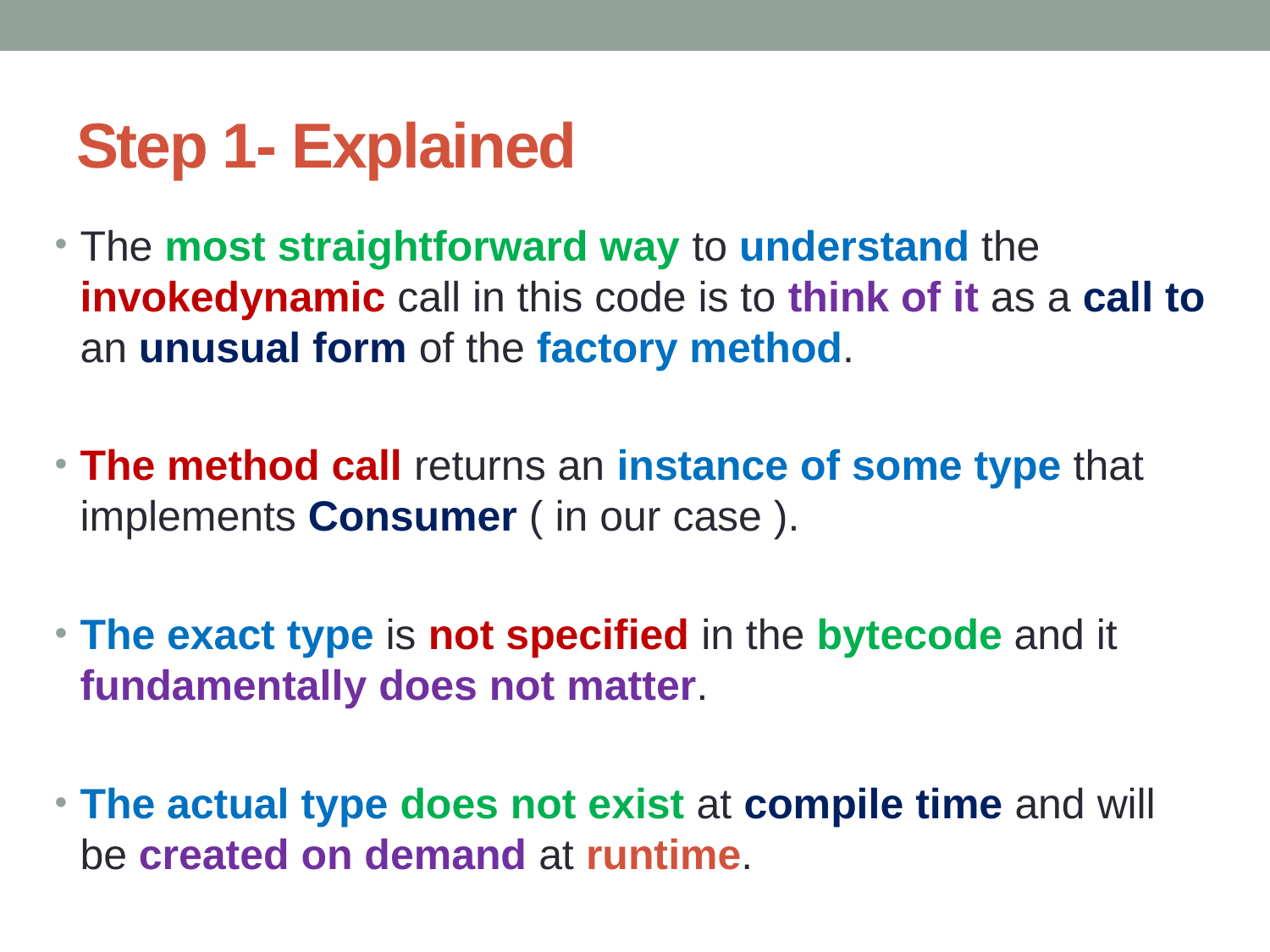

# Step 1- Explained
The most straightforward way to understand the invokedynamic call in this code is to think of it as a call to an unusual form of the factory method.

The method call returns an instance of some type that implements Consumer ( in our case ).

The exact type is not specified in the bytecode and it fundamentally does not matter.

The actual type does not exist at compile time and will be created on demand at runtime.